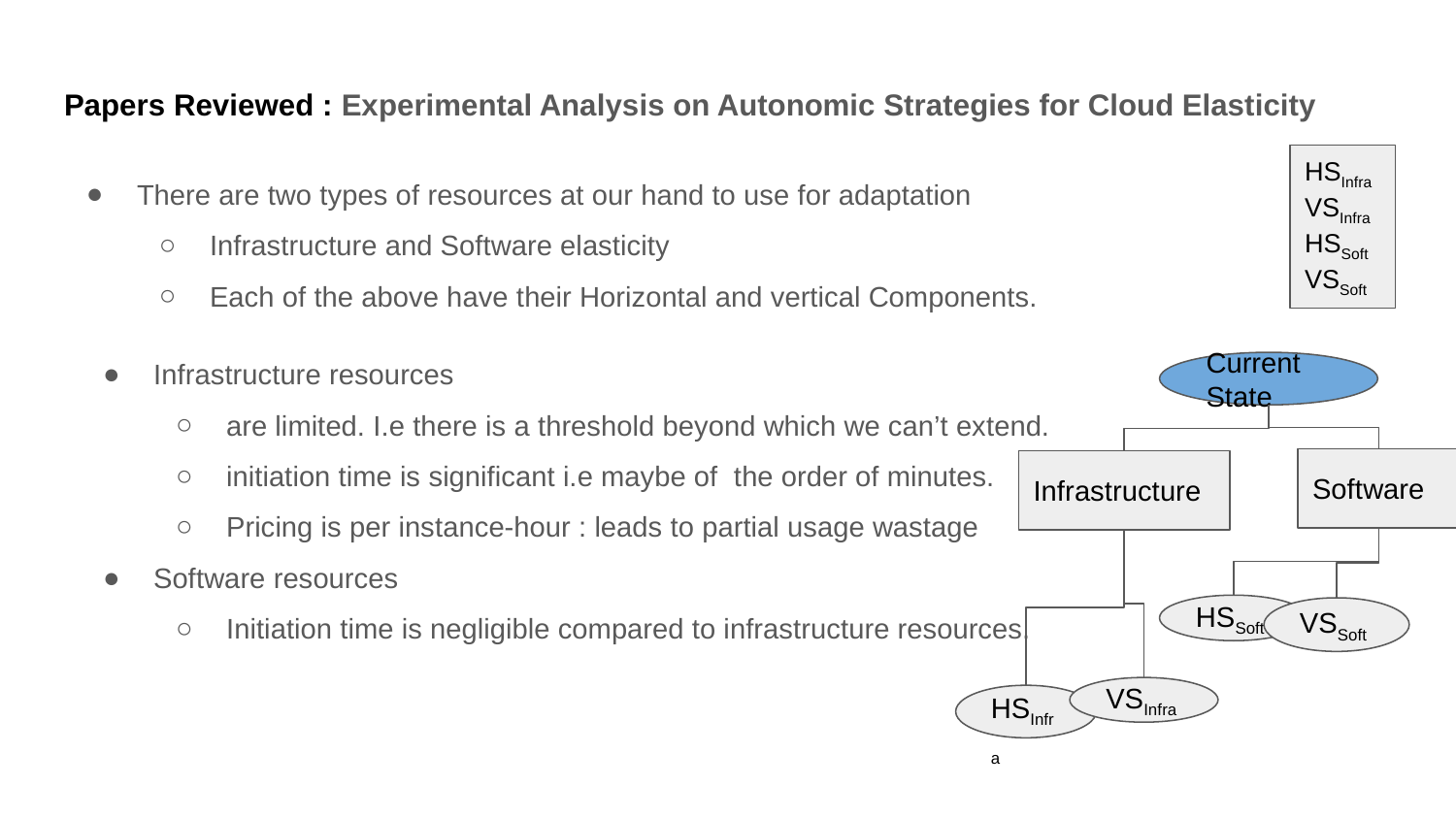

# Papers Reviewed : Experimental Analysis on Autonomic Strategies for Cloud Elasticity
There are two types of resources at our hand to use for adaptation
Infrastructure and Software elasticity
Each of the above have their Horizontal and vertical Components.
HSInfra
VSInfra
HSSoft
VSSoft
Infrastructure resources
are limited. I.e there is a threshold beyond which we can’t extend.
initiation time is significant i.e maybe of  the order of minutes.
Pricing is per instance-hour : leads to partial usage wastage
Software resources
Initiation time is negligible compared to infrastructure resources.
Current State
Software
Infrastructure
HSSoft
VSSoft
VSInfra

HSInfra